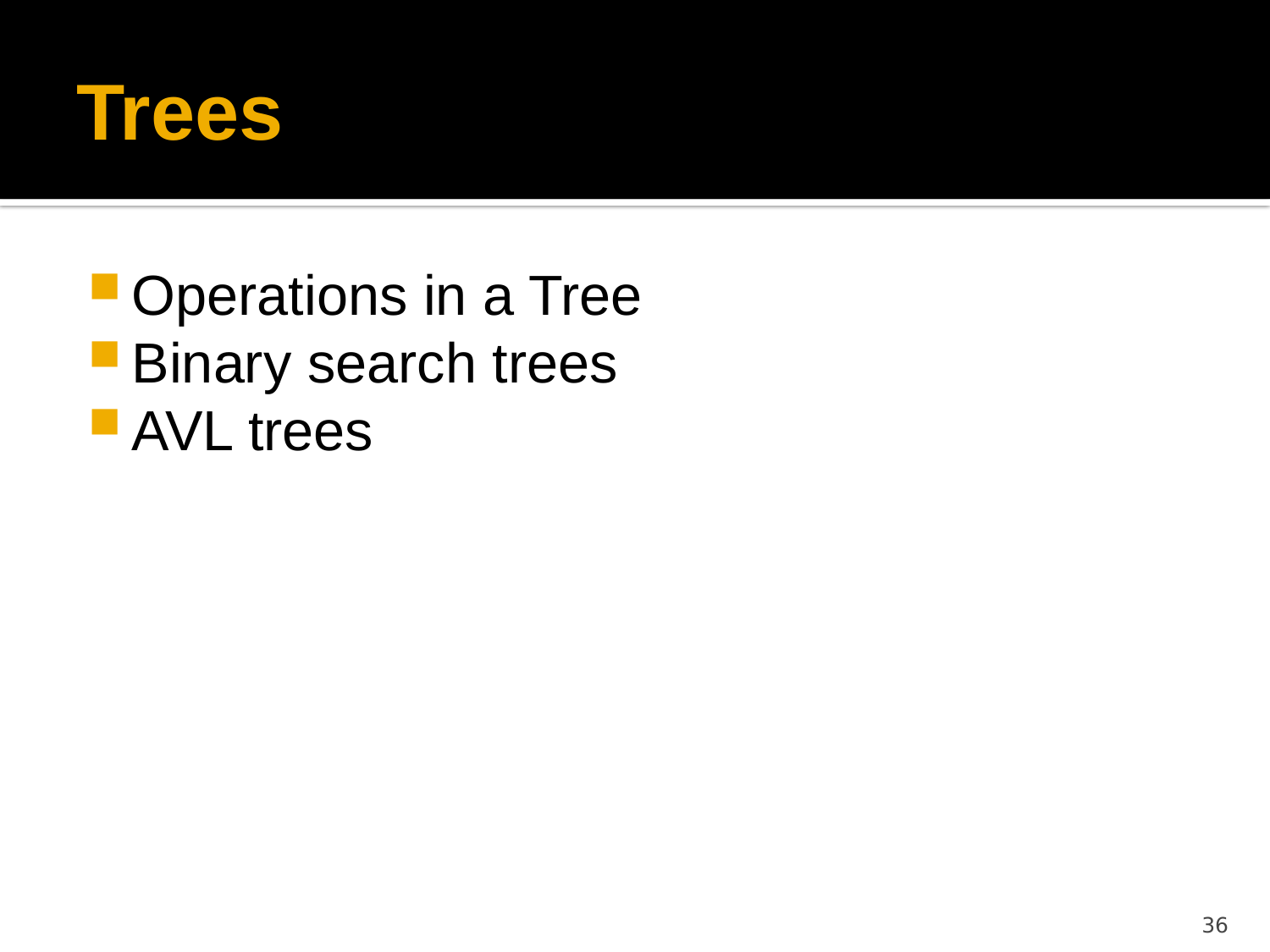

# Trees
Operations in a Tree
Binary search trees
AVL trees
36